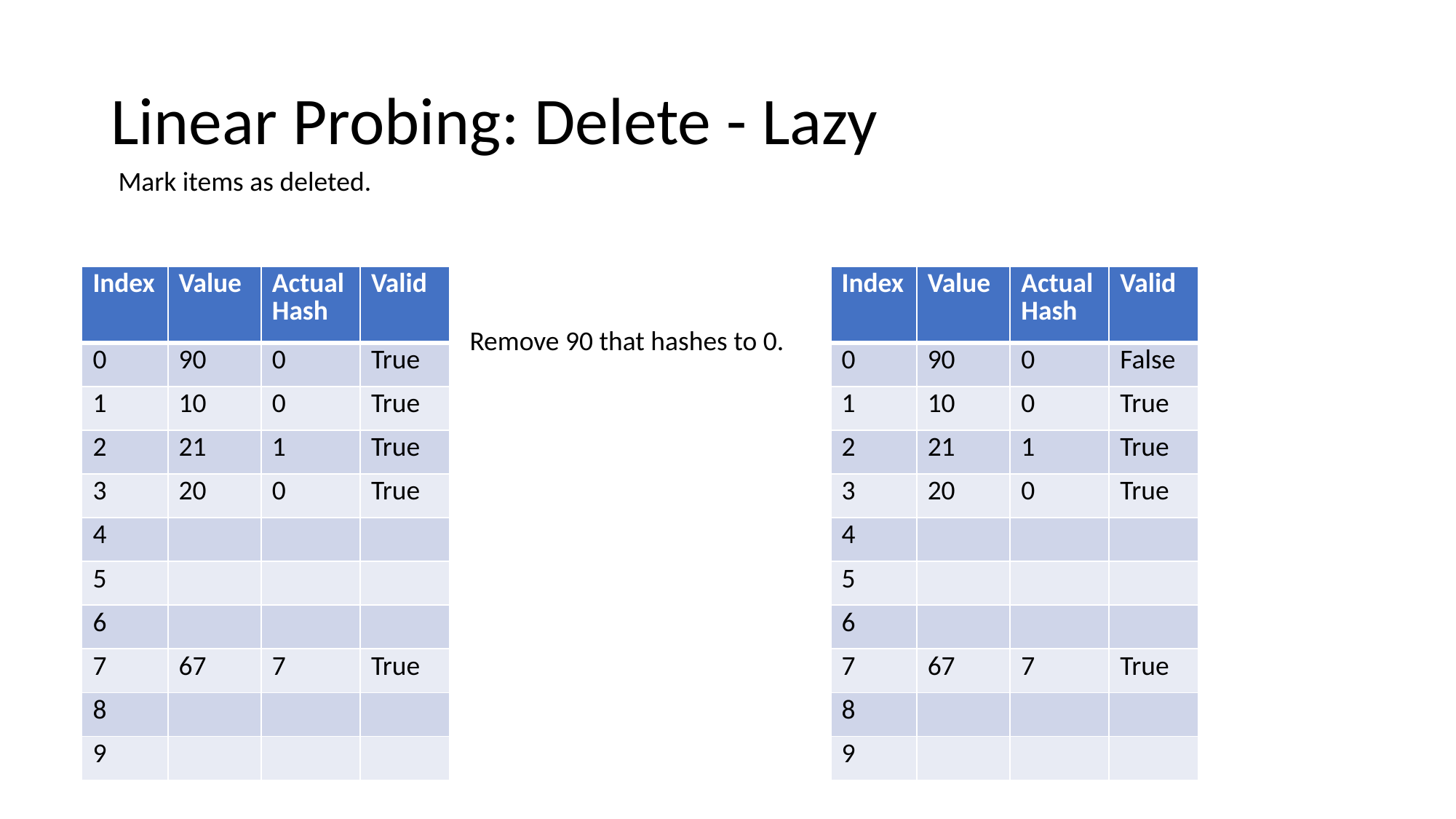

# Linear Probing: Delete - Lazy
Mark items as deleted.
| Index | Value | Actual Hash | Valid |
| --- | --- | --- | --- |
| 0 | 90 | 0 | True |
| 1 | 10 | 0 | True |
| 2 | 21 | 1 | True |
| 3 | 20 | 0 | True |
| 4 |  |  |  |
| 5 |  |  |  |
| 6 |  |  |  |
| 7 | 67 | 7 | True |
| 8 |  |  |  |
| 9 |  |  |  |
| Index | Value | Actual Hash | Valid |
| --- | --- | --- | --- |
| 0 | 90 | 0 | False |
| 1 | 10 | 0 | True |
| 2 | 21 | 1 | True |
| 3 | 20 | 0 | True |
| 4 |  |  |  |
| 5 |  |  |  |
| 6 |  |  |  |
| 7 | 67 | 7 | True |
| 8 |  |  |  |
| 9 |  |  |  |
Remove 90 that hashes to 0.